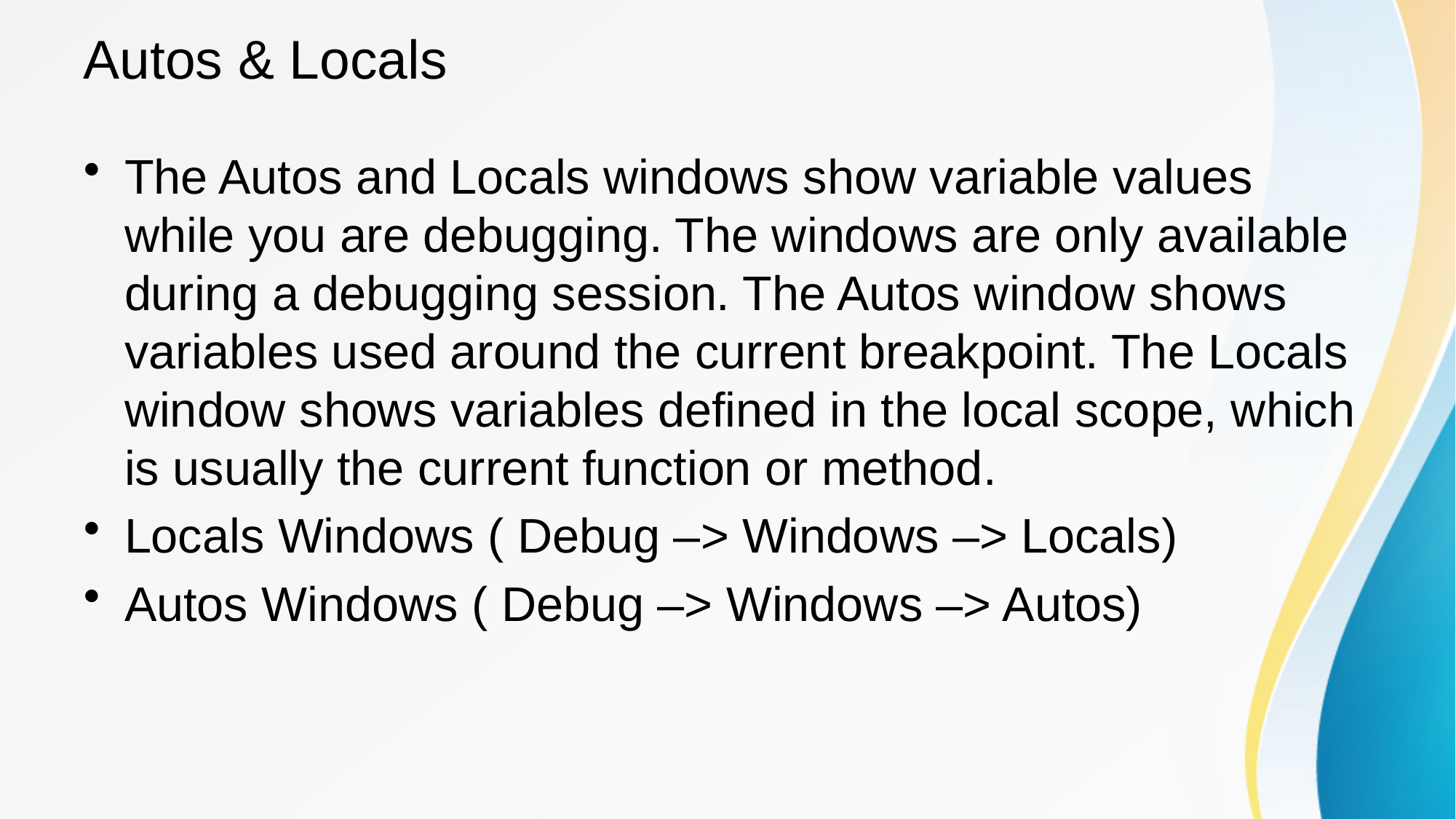

# Autos & Locals
The Autos and Locals windows show variable values while you are debugging. The windows are only available during a debugging session. The Autos window shows variables used around the current breakpoint. The Locals window shows variables defined in the local scope, which is usually the current function or method.
Locals Windows ( Debug –> Windows –> Locals)
Autos Windows ( Debug –> Windows –> Autos)